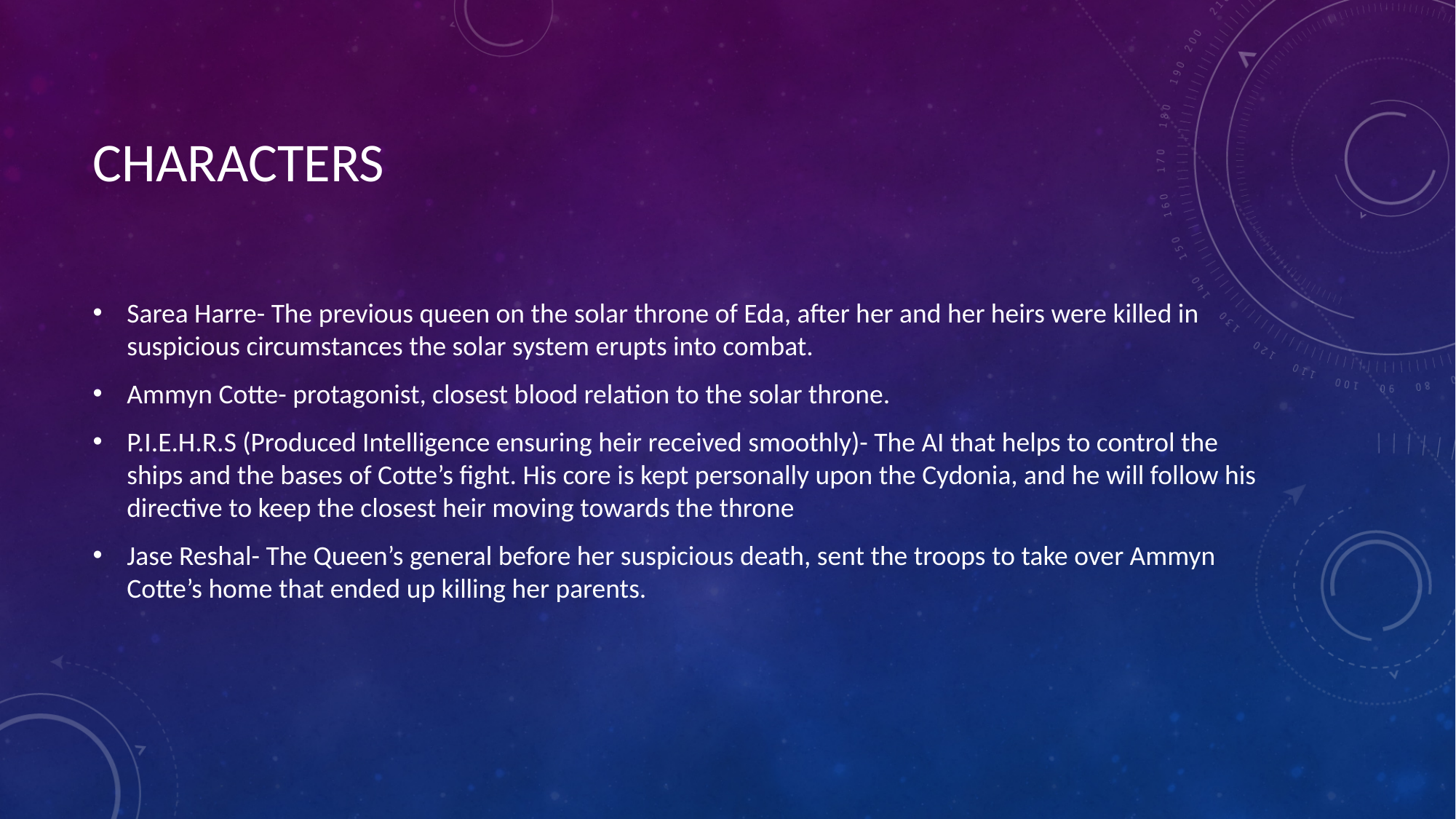

# Characters
Sarea Harre- The previous queen on the solar throne of Eda, after her and her heirs were killed in suspicious circumstances the solar system erupts into combat.
Ammyn Cotte- protagonist, closest blood relation to the solar throne.
P.I.E.H.R.S (Produced Intelligence ensuring heir received smoothly)- The AI that helps to control the ships and the bases of Cotte’s fight. His core is kept personally upon the Cydonia, and he will follow his directive to keep the closest heir moving towards the throne
Jase Reshal- The Queen’s general before her suspicious death, sent the troops to take over Ammyn Cotte’s home that ended up killing her parents.